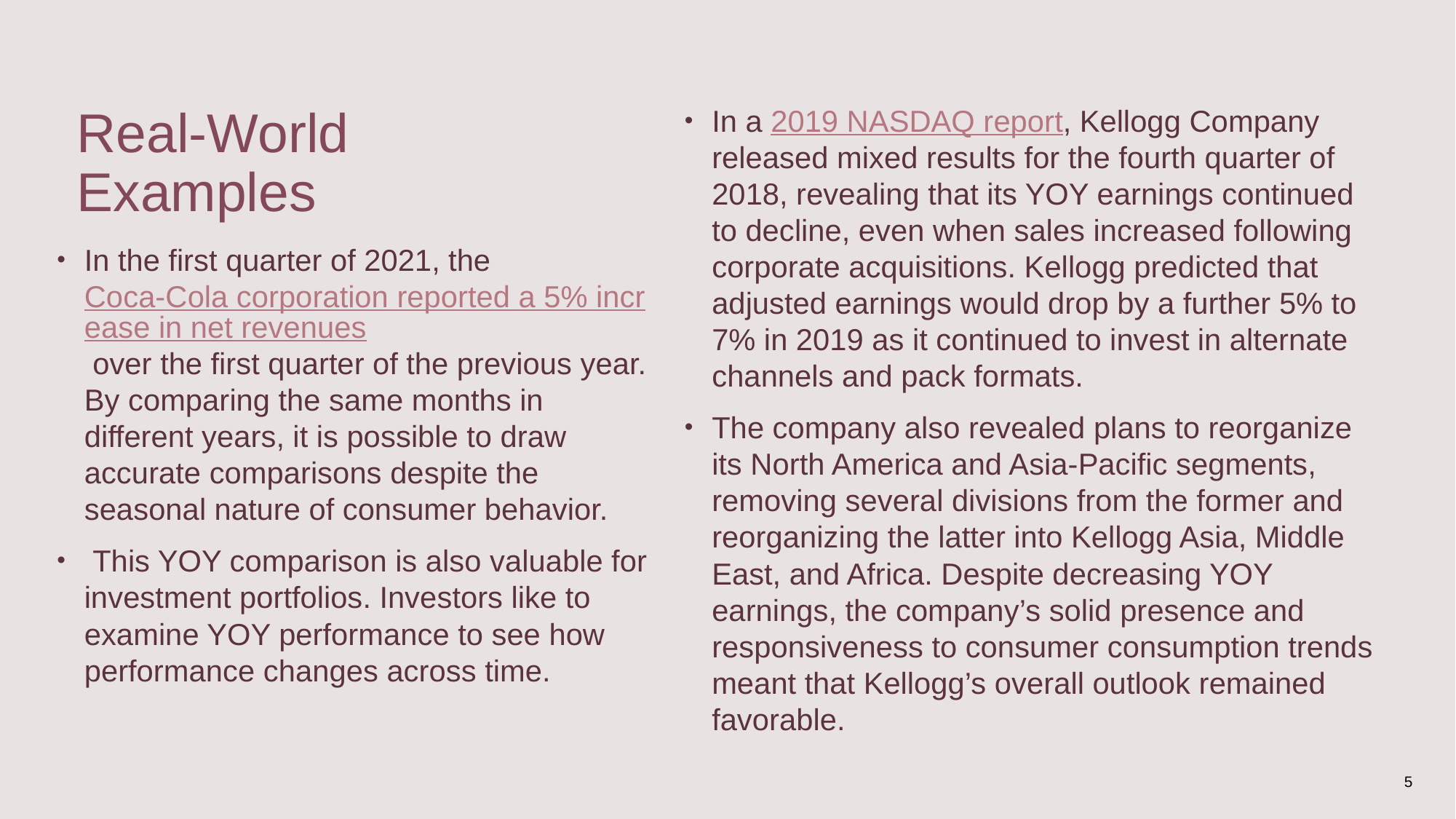

In a 2019 NASDAQ report, Kellogg Company released mixed results for the fourth quarter of 2018, revealing that its YOY earnings continued to decline, even when sales increased following corporate acquisitions. Kellogg predicted that adjusted earnings would drop by a further 5% to 7% in 2019 as it continued to invest in alternate channels and pack formats.
The company also revealed plans to reorganize its North America and Asia-Pacific segments, removing several divisions from the former and reorganizing the latter into Kellogg Asia, Middle East, and Africa. Despite decreasing YOY earnings, the company’s solid presence and responsiveness to consumer consumption trends meant that Kellogg’s overall outlook remained favorable.
Real-World Examples
In the first quarter of 2021, the Coca-Cola corporation reported a 5% increase in net revenues over the first quarter of the previous year. By comparing the same months in different years, it is possible to draw accurate comparisons despite the seasonal nature of consumer behavior.
 This YOY comparison is also valuable for investment portfolios. Investors like to examine YOY performance to see how performance changes across time.
5